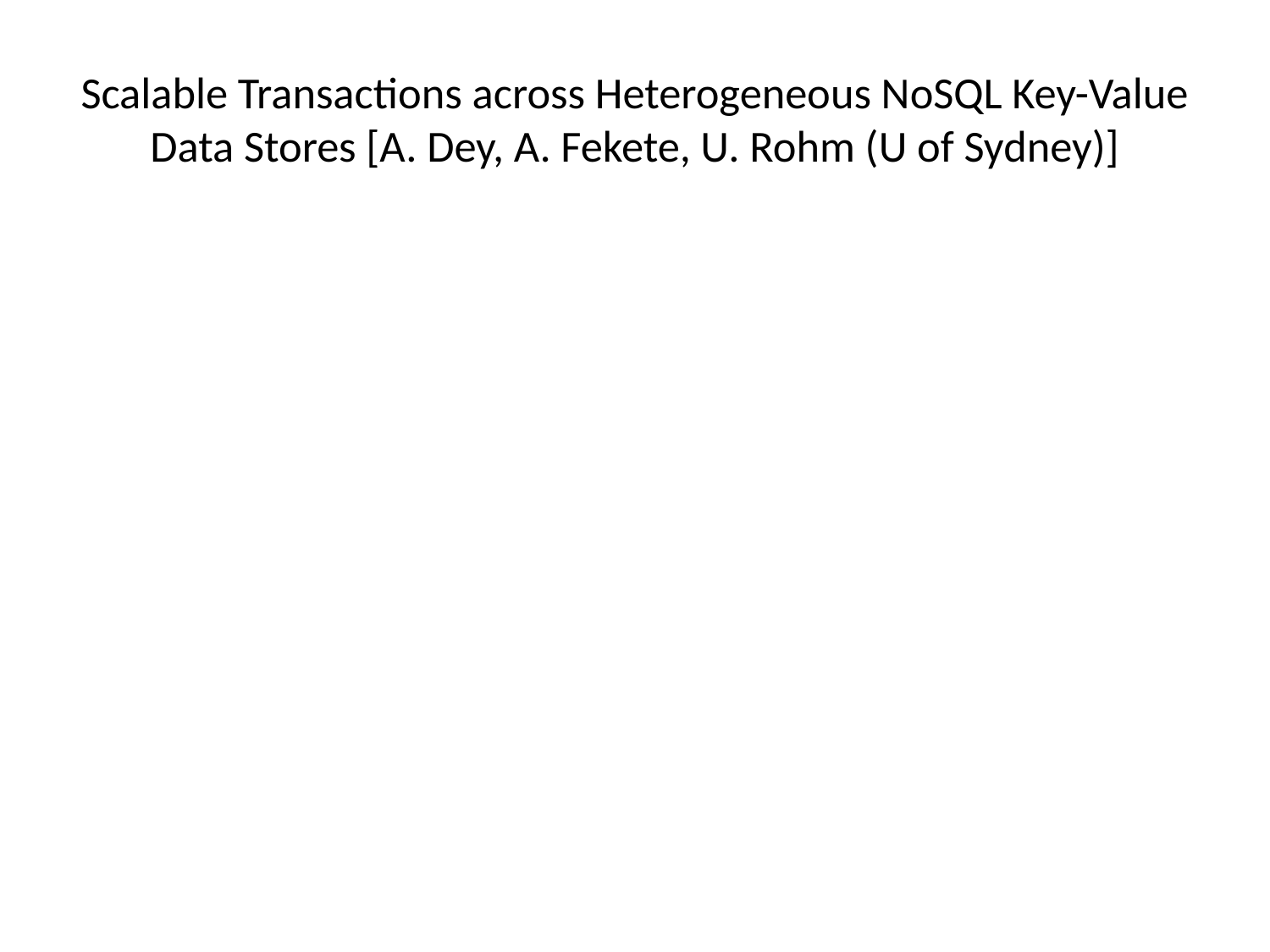

# Scalable Transactions across Heterogeneous NoSQL Key-Value Data Stores [A. Dey, A. Fekete, U. Rohm (U of Sydney)]